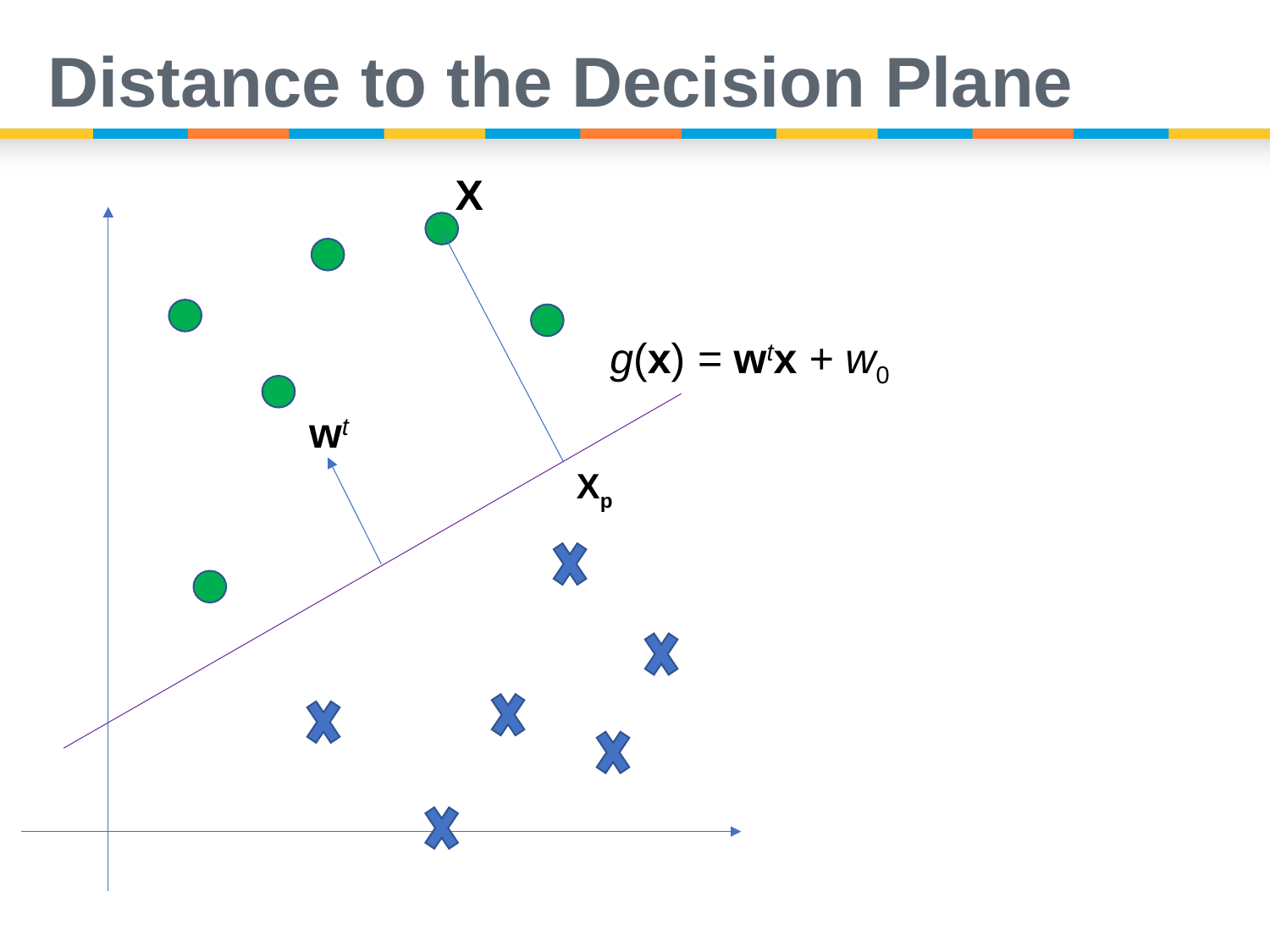

# Distance to the Decision Plane
X

g(x) = wtx + w0
wt
Xp